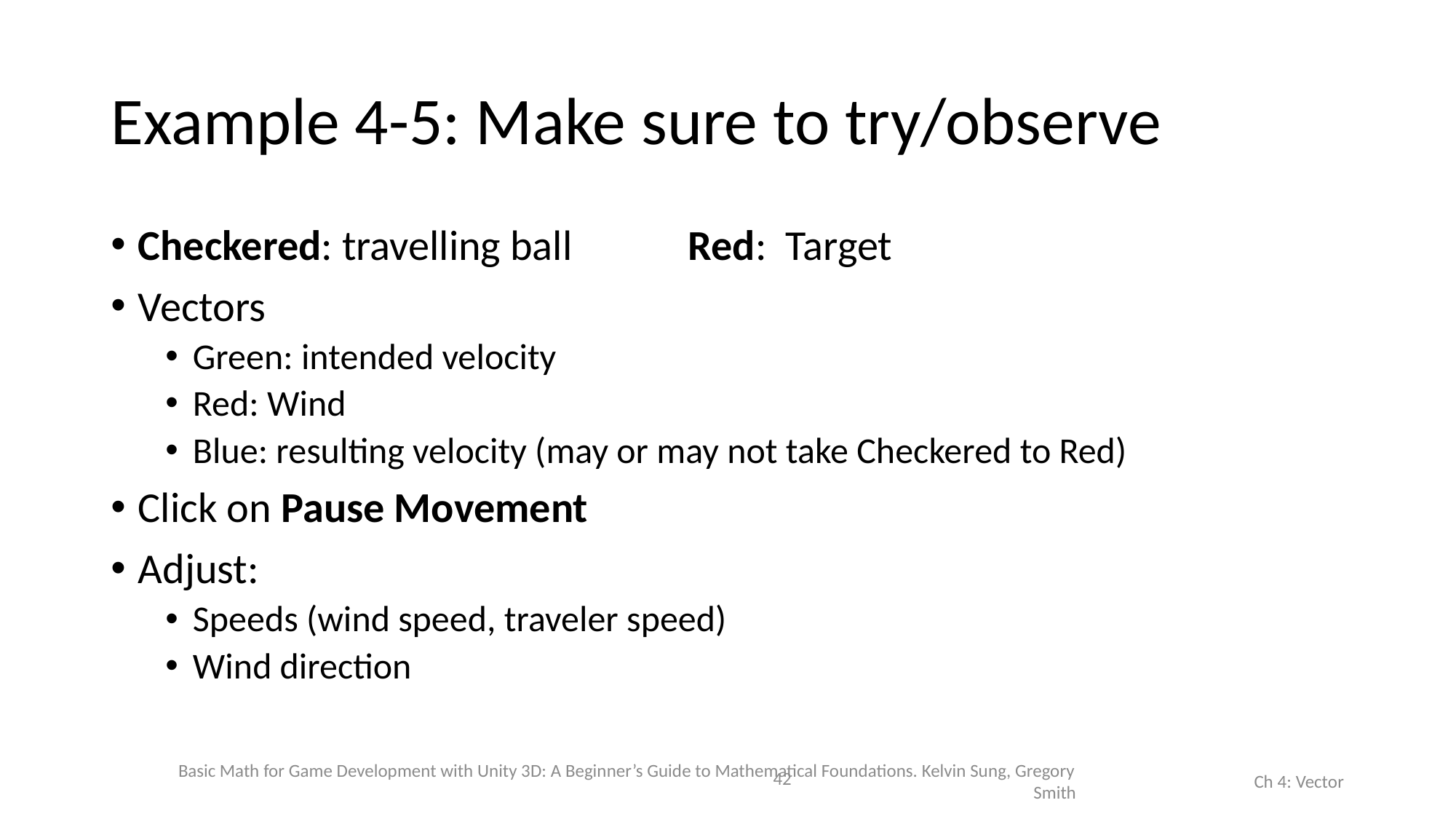

# Example 4-5: Make sure to try/observe
Checkered: travelling ball            Red:  Target
Vectors
Green: intended velocity
Red: Wind
Blue: resulting velocity (may or may not take Checkered to Red)
Click on Pause Movement
Adjust:
Speeds (wind speed, traveler speed)
Wind direction